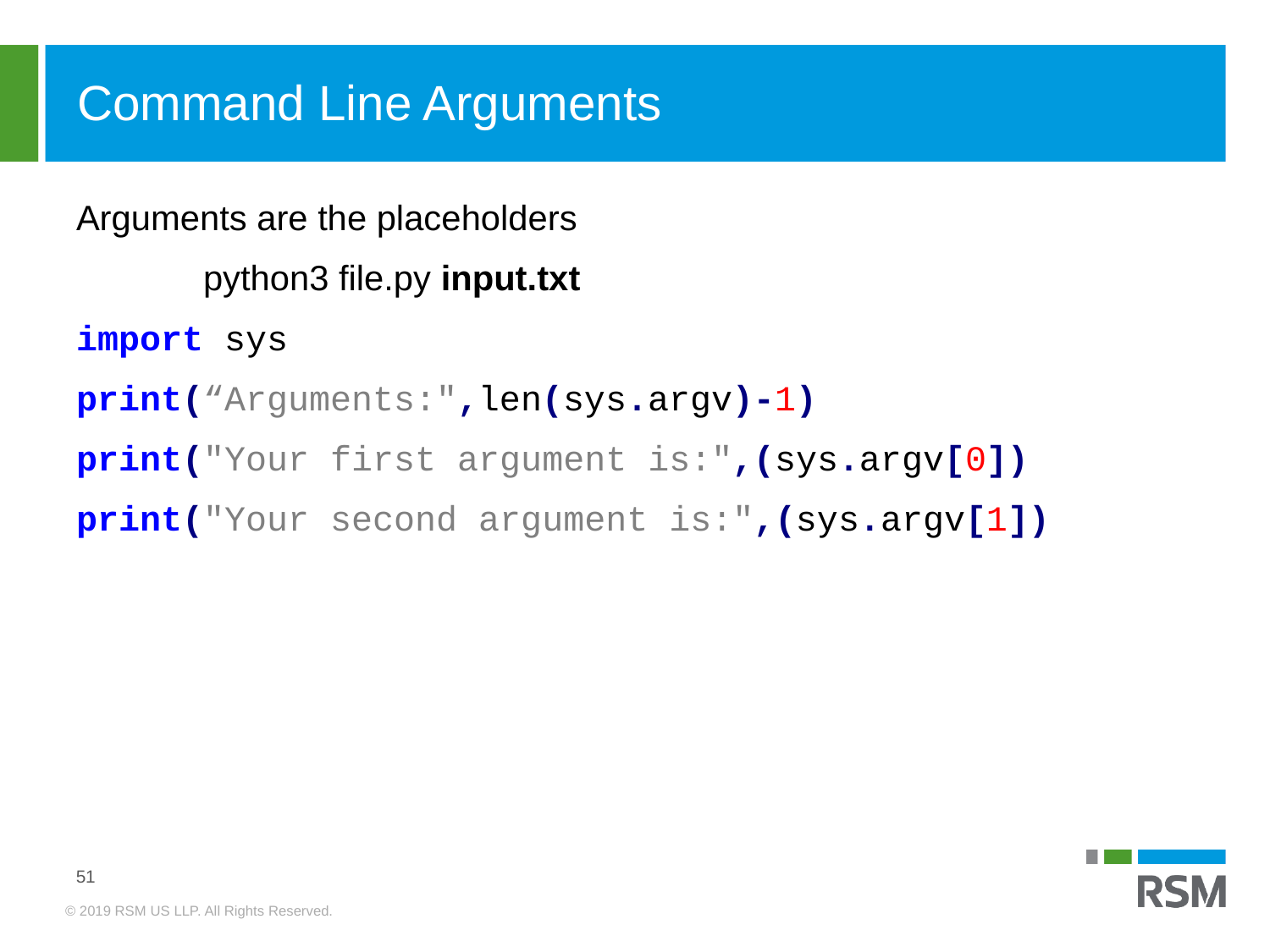

# Command Line Arguments
Arguments are the placeholders
	python3 file.py input.txt
import sys
print(“Arguments:",len(sys.argv)-1)
print("Your first argument is:",(sys.argv[0])
print("Your second argument is:",(sys.argv[1])

51